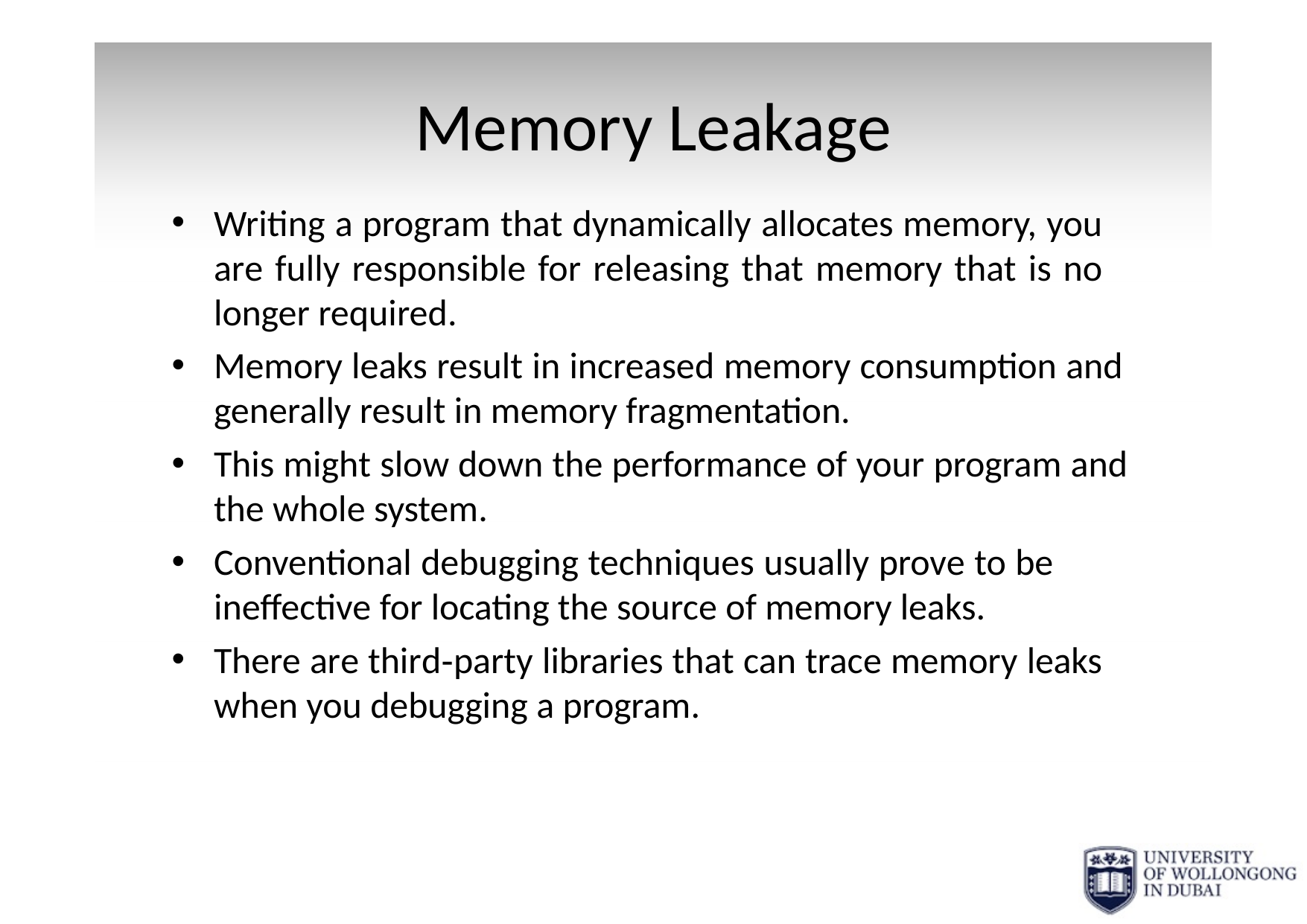

# Memory Leakage
Writing a program that dynamically allocates memory, you are fully responsible for releasing that memory that is no longer required.
Memory leaks result in increased memory consumption and generally result in memory fragmentation.
This might slow down the performance of your program and the whole system.
Conventional debugging techniques usually prove to be ineffective for locating the source of memory leaks.
There are third‐party libraries that can trace memory leaks when you debugging a program.